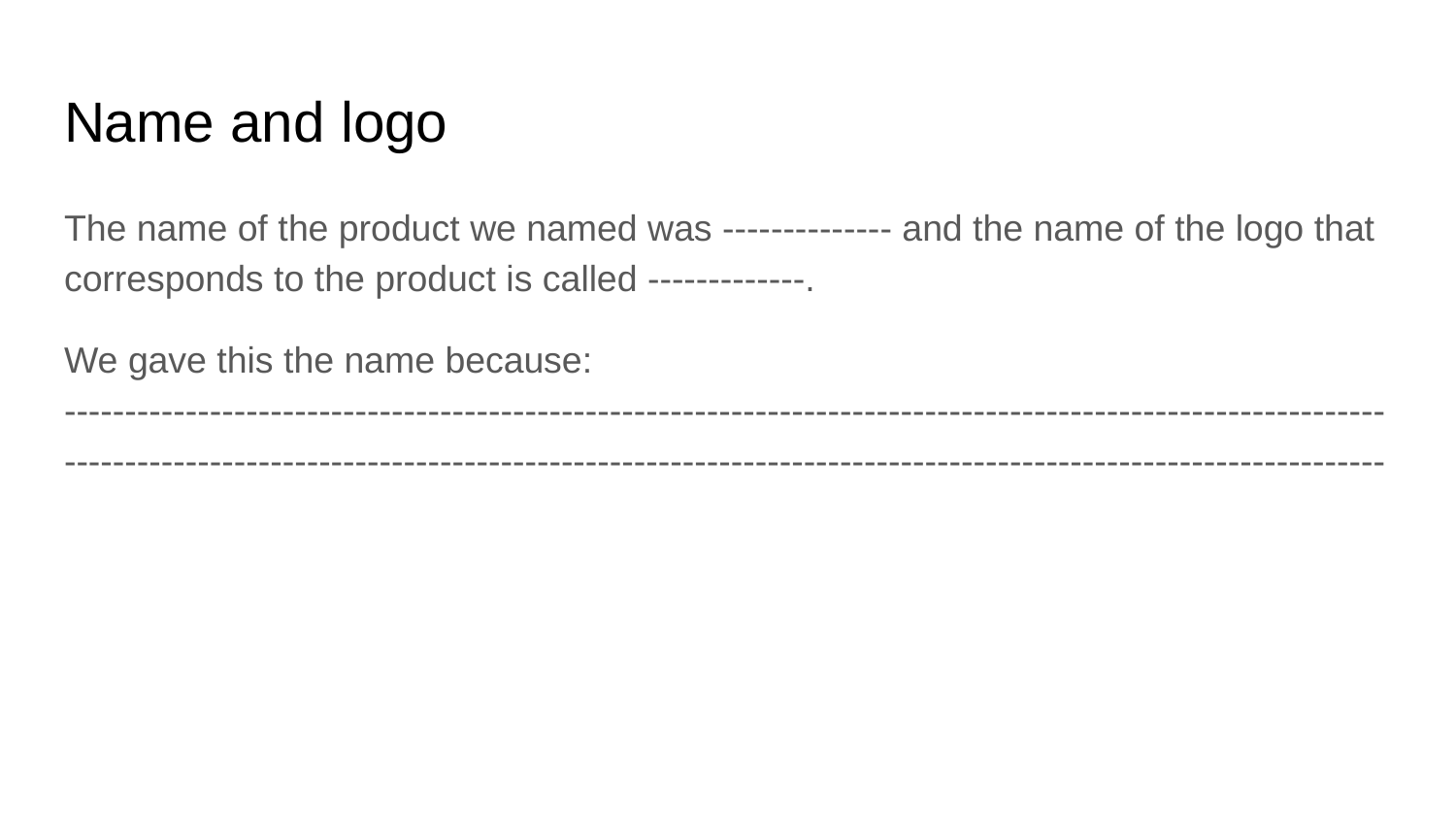

# Name and logo
The name of the product we named was -------------- and the name of the logo that corresponds to the product is called -------------.
We gave this the name because: --------------------------------------------------------------------------------------------------------------------------------------------------------------------------------------------------------------------------